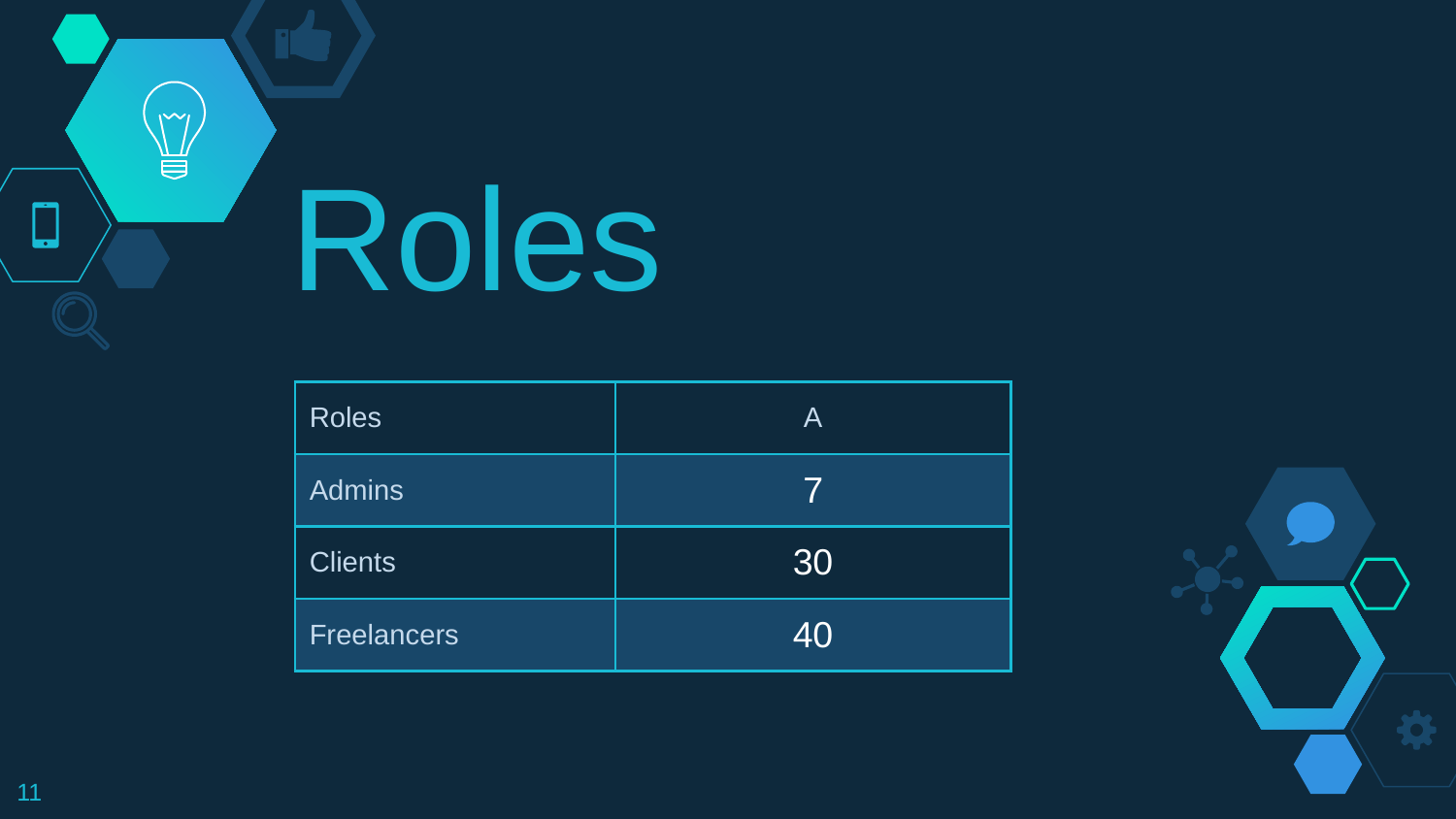

# Roles
| Roles | A |
| --- | --- |
| Admins | 7 |
| Clients | 30 |
| Freelancers | 40 |
11